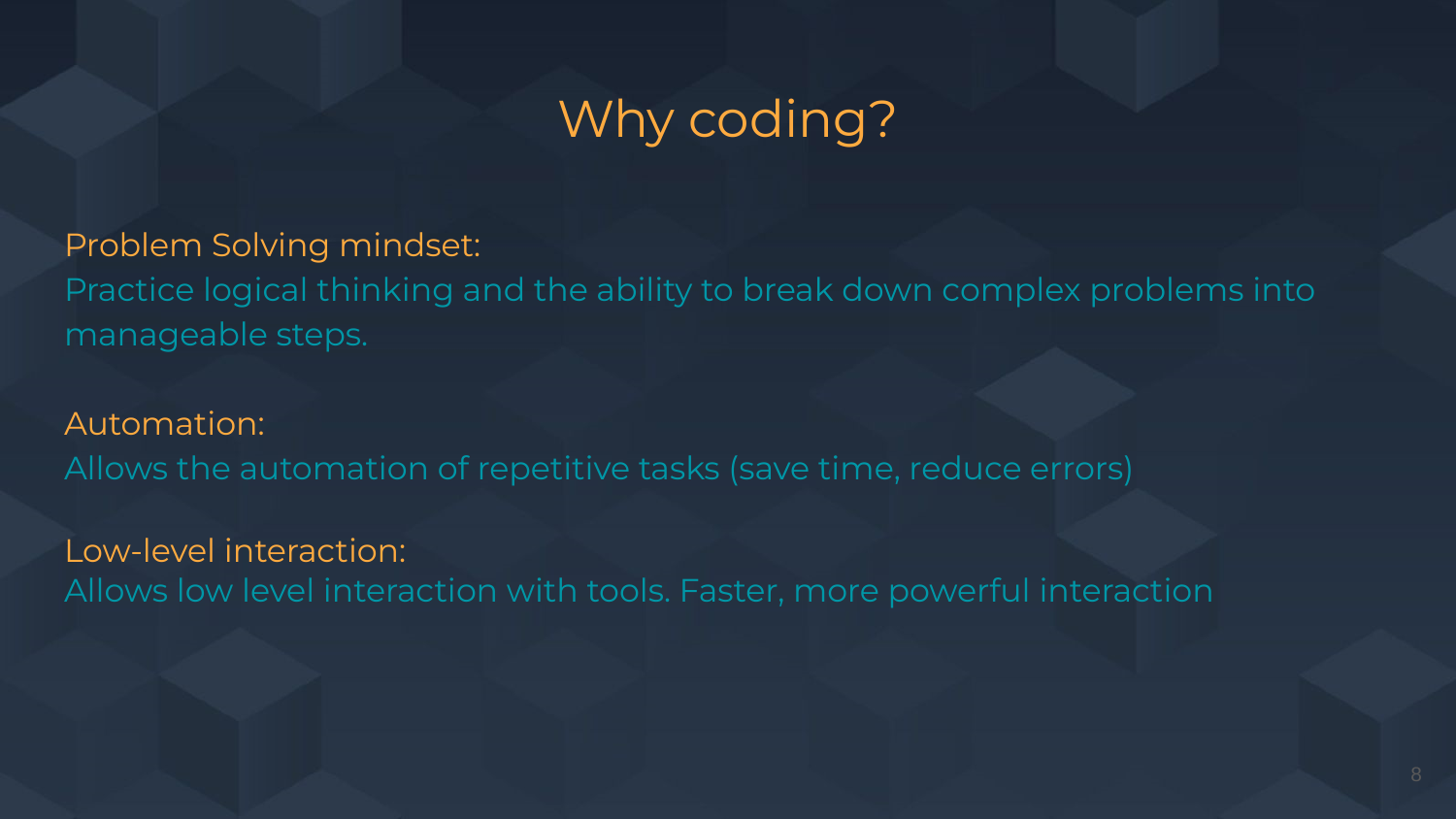

# Why coding?
Problem Solving mindset:
Practice logical thinking and the ability to break down complex problems into manageable steps.

Automation:
Allows the automation of repetitive tasks (save time, reduce errors)

Low-level interaction:
Allows low level interaction with tools. Faster, more powerful interaction
8